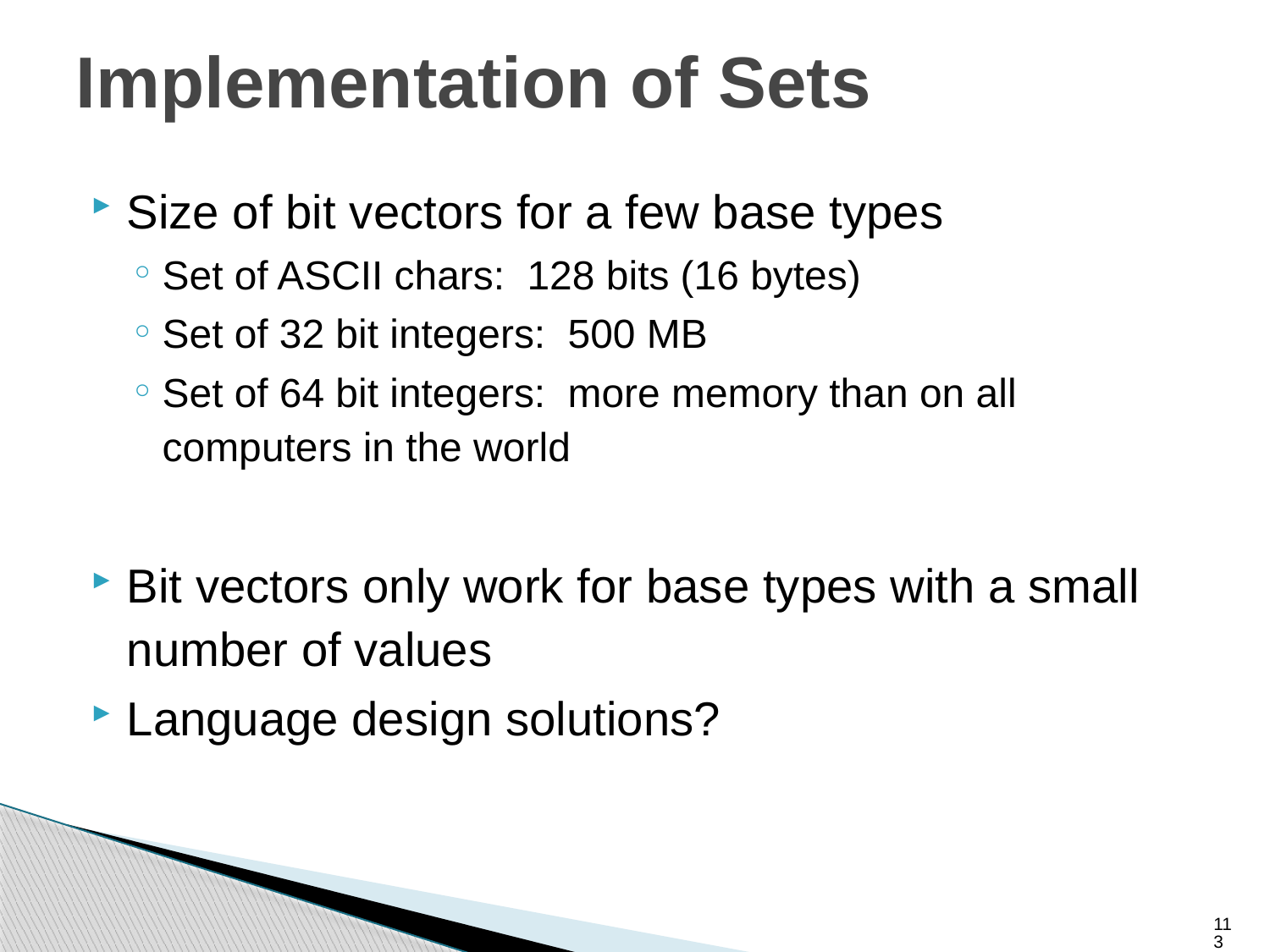

# Implementation of Sets
Size of bit vectors for a few base types
Set of ASCII chars:  128 bits (16 bytes)
Set of 32 bit integers:  500 MB
Set of 64 bit integers:  more memory than on all computers in the world

Bit vectors only work for base types with a small number of values
Language design solutions?
113